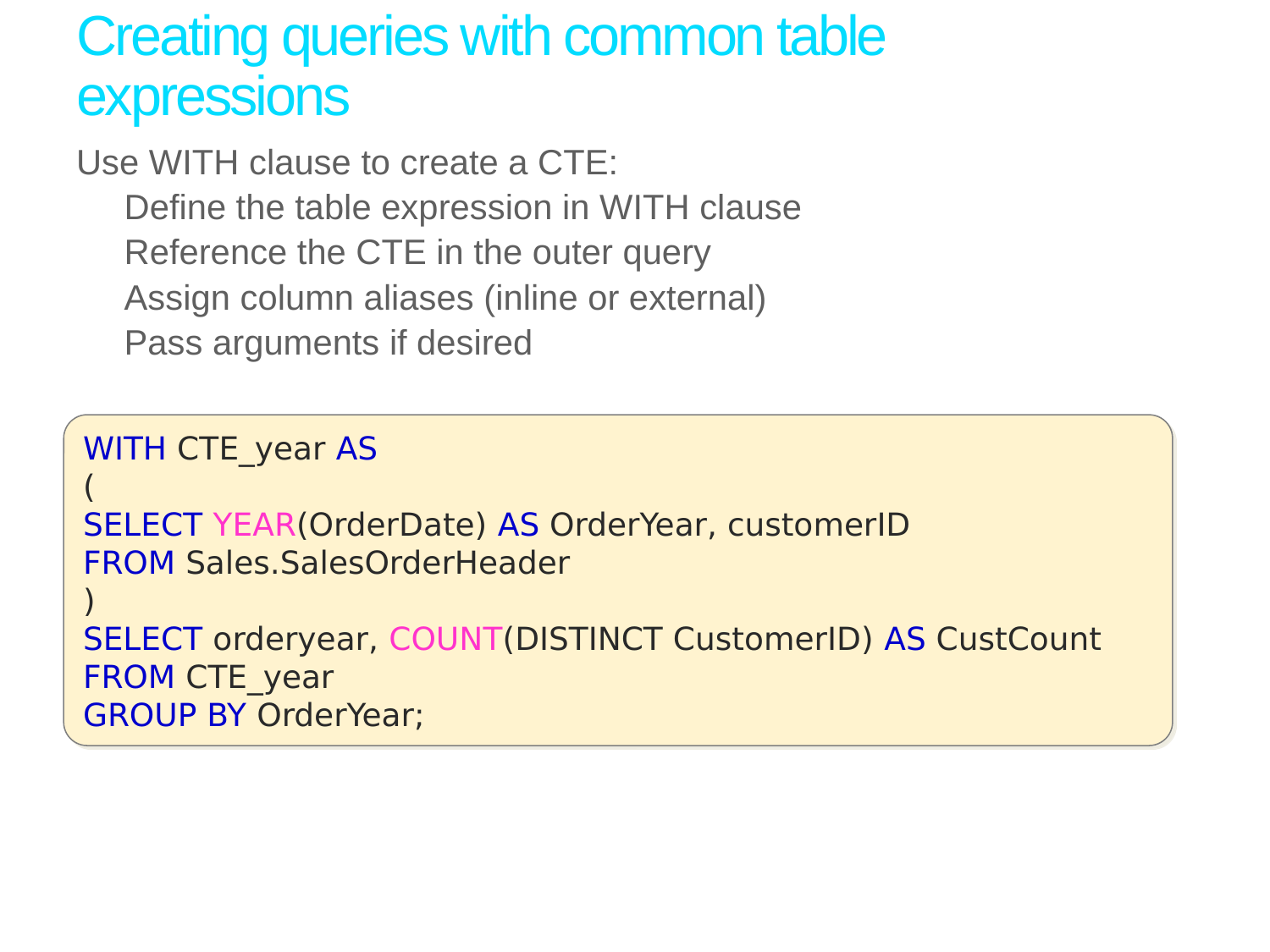

# Creating queries with common table expressions
Use WITH clause to create a CTE:
Define the table expression in WITH clause
Reference the CTE in the outer query
Assign column aliases (inline or external)
Pass arguments if desired

WITH CTE_year AS
(
SELECT YEAR(OrderDate) AS OrderYear, customerID
FROM Sales.SalesOrderHeader
)
SELECT orderyear, COUNT(DISTINCT CustomerID) AS CustCount
FROM CTE_year
GROUP BY OrderYear;